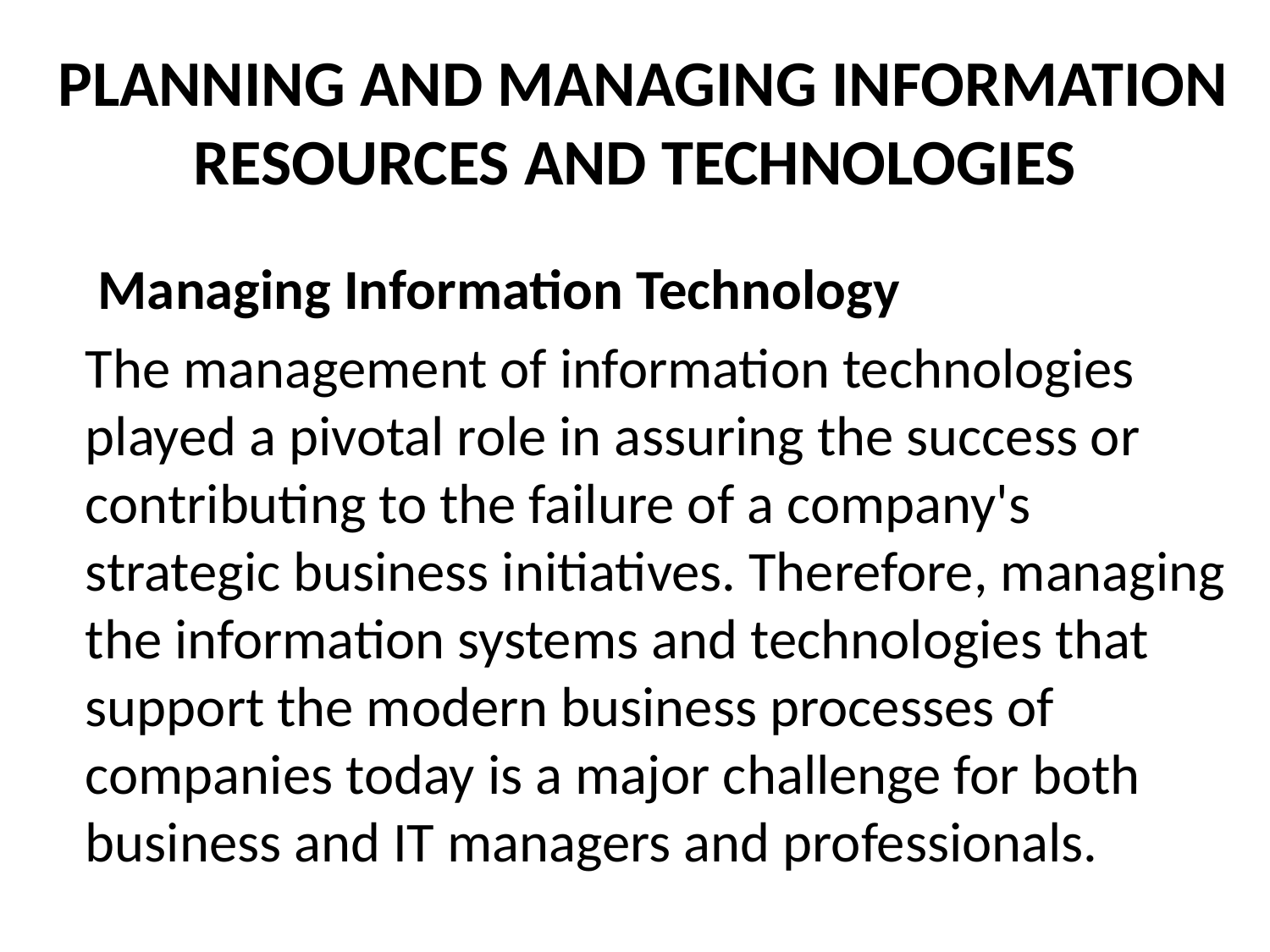

# PLANNING AND MANAGING INFORMATION RESOURCES AND TECHNOLOGIES
	 Managing Information Technology
	The management of information technologies played a pivotal role in assuring the success or contributing to the failure of a company's strategic business initiatives. Therefore, managing the information systems and technologies that support the modern business processes of companies today is a major challenge for both business and IT managers and professionals.